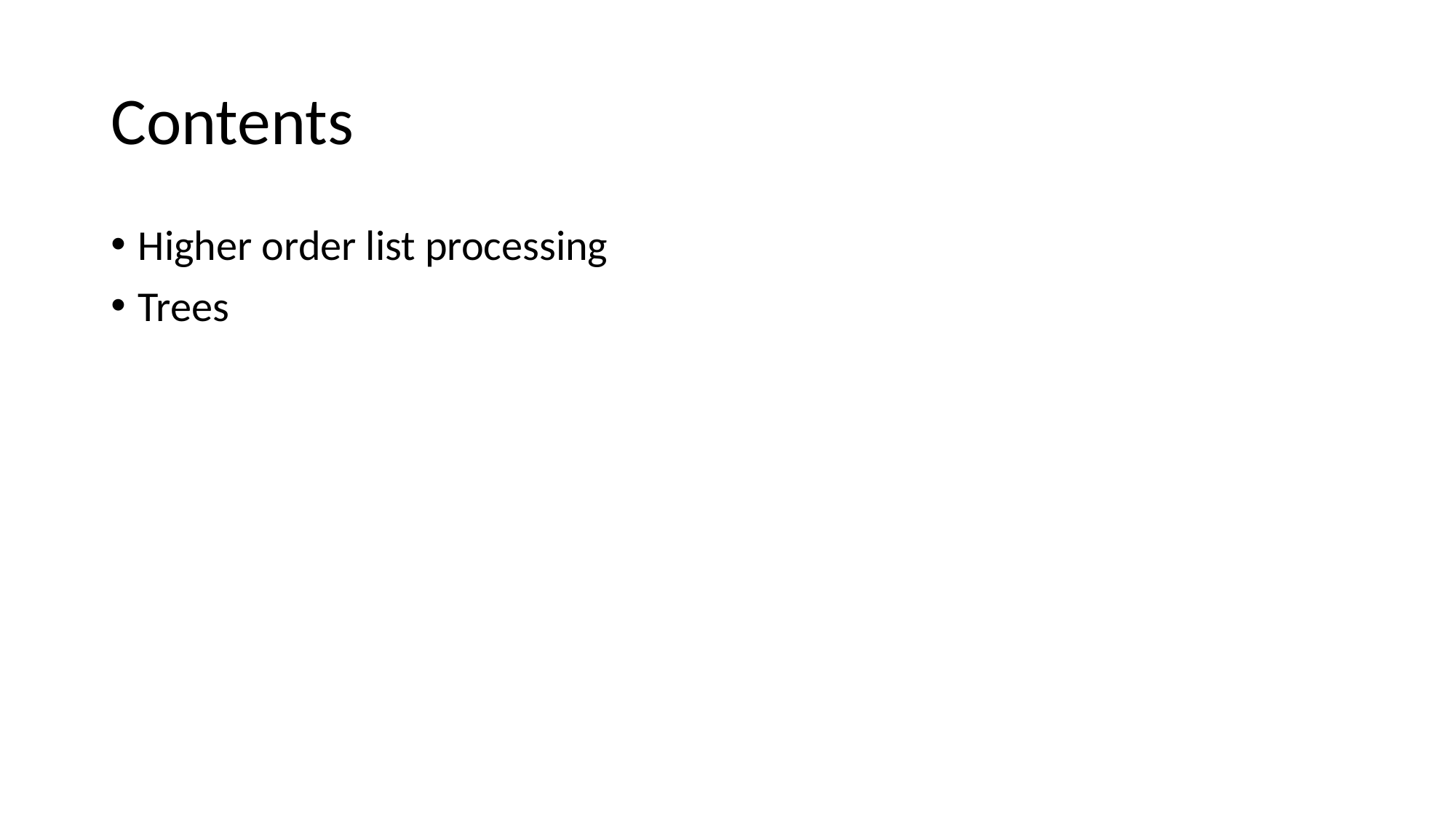

# Contents
Higher order list processing
Trees